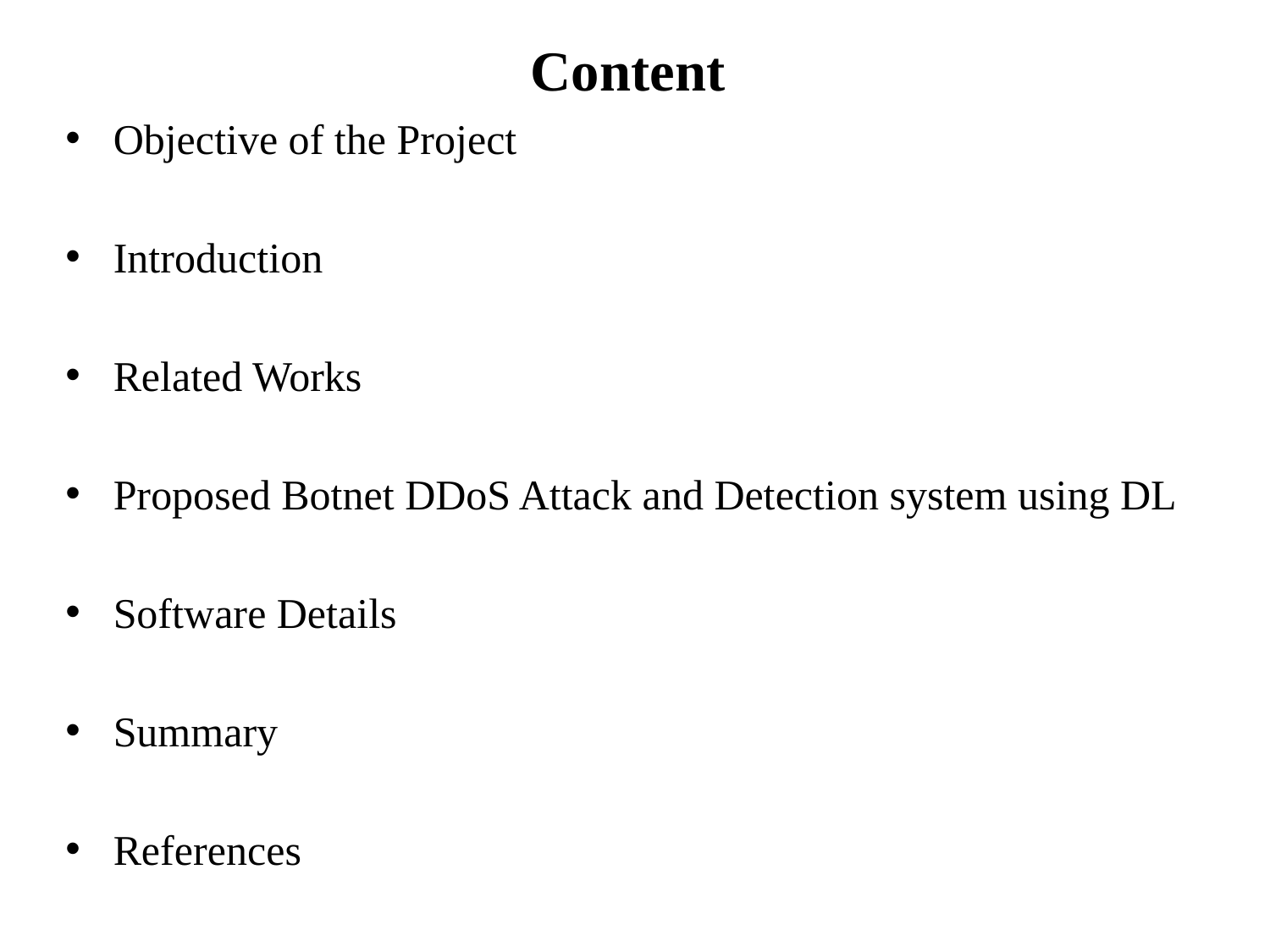

# Content
Objective of the Project

Introduction

Related Works

Proposed Botnet DDoS Attack and Detection system using DL

Software Details

Summary

References